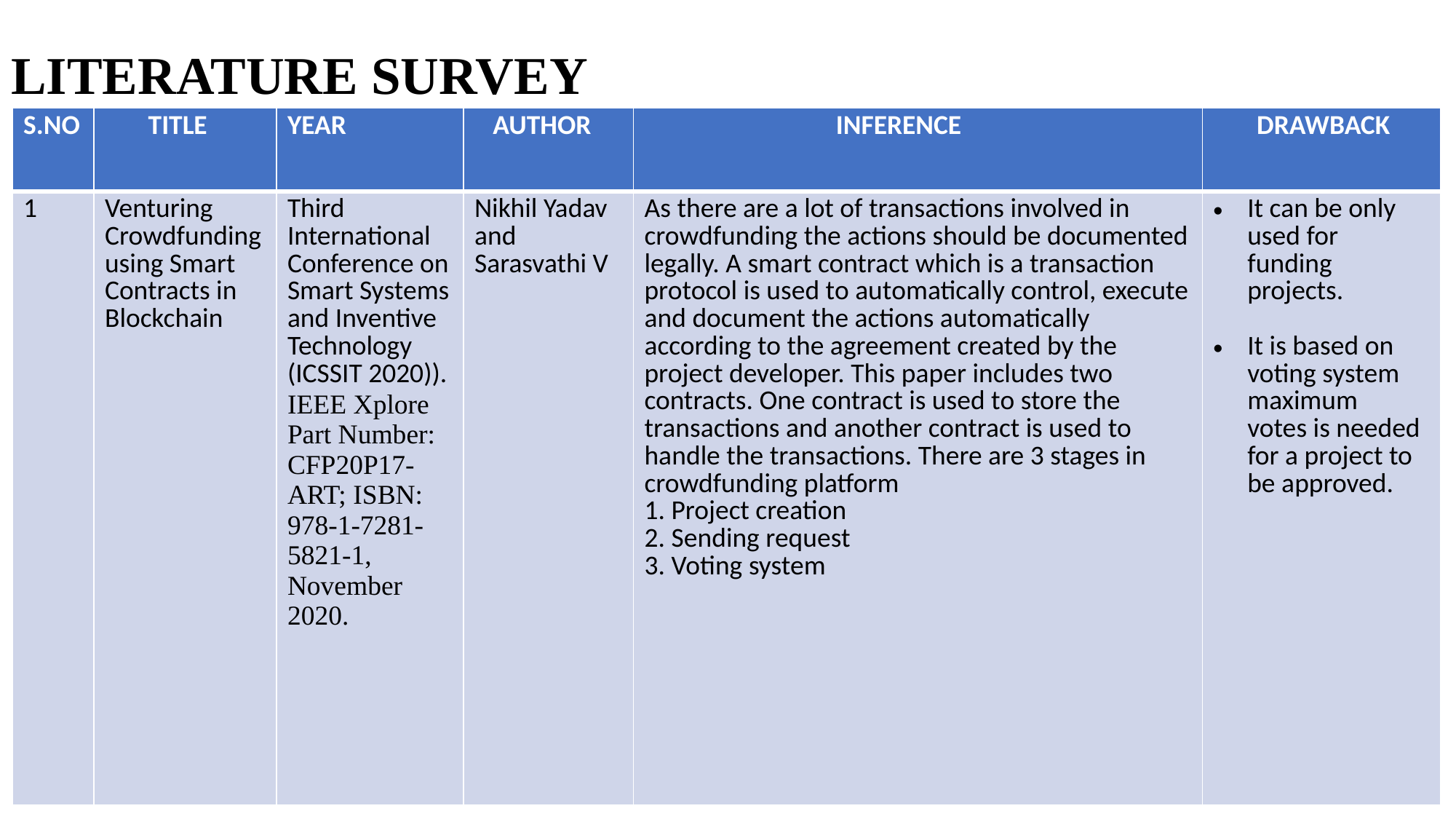

# LITERATURE SURVEY
| S.NO | TITLE | YEAR | AUTHOR | INFERENCE | DRAWBACK |
| --- | --- | --- | --- | --- | --- |
| 1 | Venturing Crowdfunding using Smart Contracts in Blockchain | Third International Conference on Smart Systems and Inventive Technology (ICSSIT 2020)). IEEE Xplore Part Number: CFP20P17-ART; ISBN: 978-1-7281-5821-1, November 2020. | Nikhil Yadav and Sarasvathi V | As there are a lot of transactions involved in crowdfunding the actions should be documented legally. A smart contract which is a transaction protocol is used to automatically control, execute and document the actions automatically according to the agreement created by the project developer. This paper includes two contracts. One contract is used to store the transactions and another contract is used to handle the transactions. There are 3 stages in crowdfunding platform 1. Project creation 2. Sending request 3. Voting system | It can be only used for funding projects. It is based on voting system maximum votes is needed for a project to be approved. |